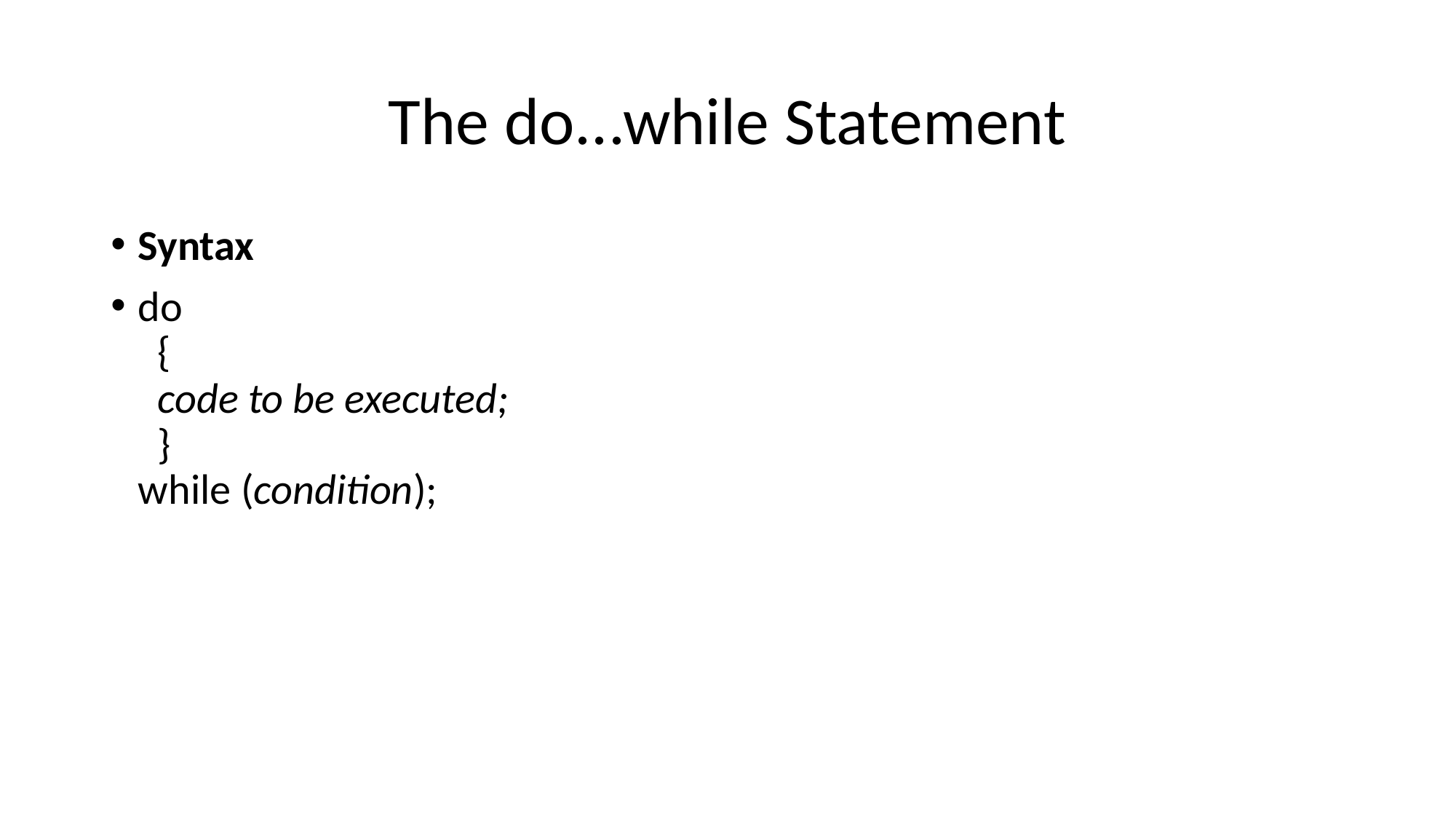

# The do...while Statement
Syntax
do
  {
  code to be executed;
  }
while (condition);